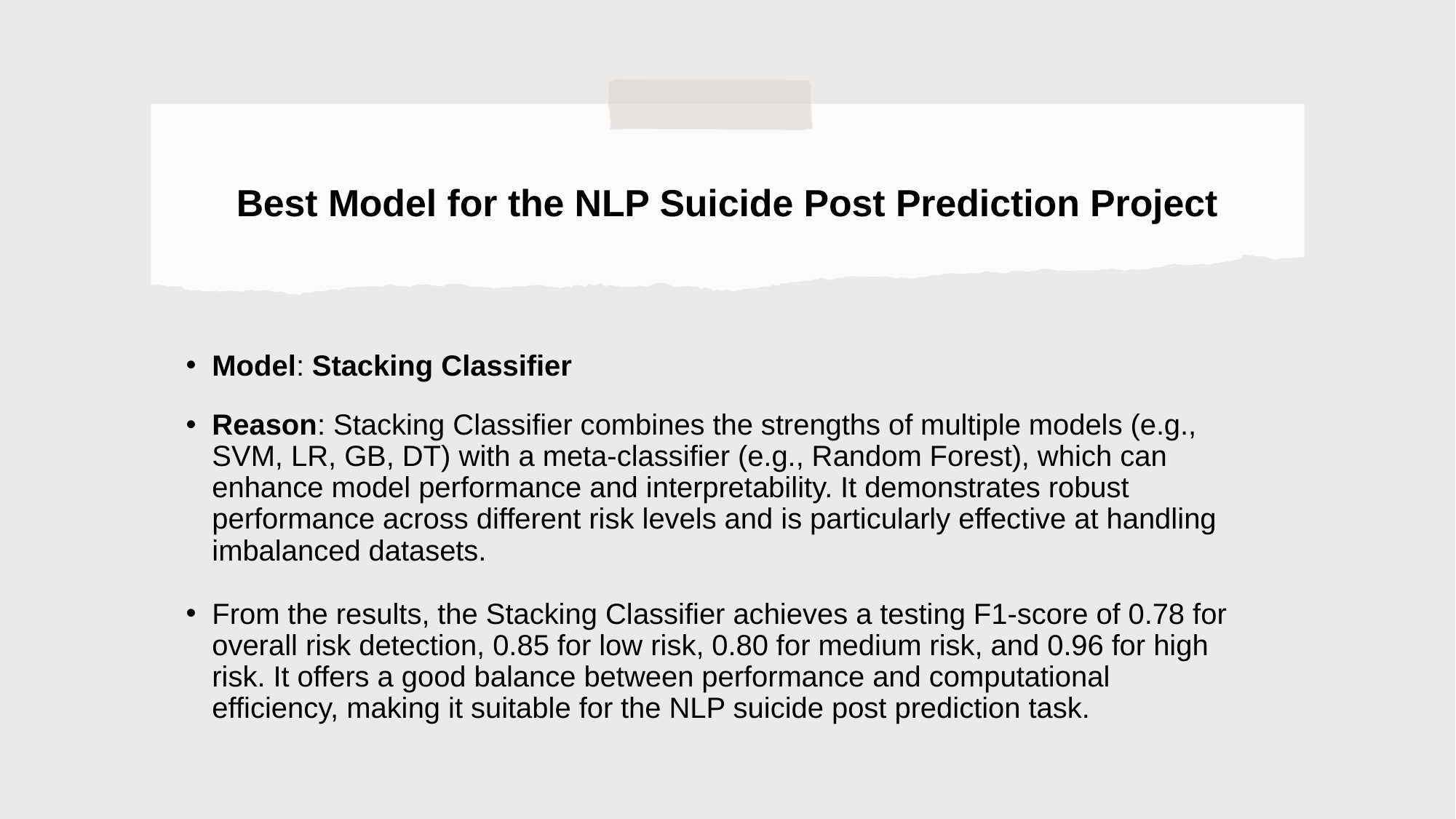

# Best Model for the NLP Suicide Post Prediction Project
Model: Stacking Classifier
Reason: Stacking Classifier combines the strengths of multiple models (e.g., SVM, LR, GB, DT) with a meta-classifier (e.g., Random Forest), which can enhance model performance and interpretability. It demonstrates robust performance across different risk levels and is particularly effective at handling imbalanced datasets.
From the results, the Stacking Classifier achieves a testing F1-score of 0.78 for overall risk detection, 0.85 for low risk, 0.80 for medium risk, and 0.96 for high risk. It offers a good balance between performance and computational efficiency, making it suitable for the NLP suicide post prediction task.